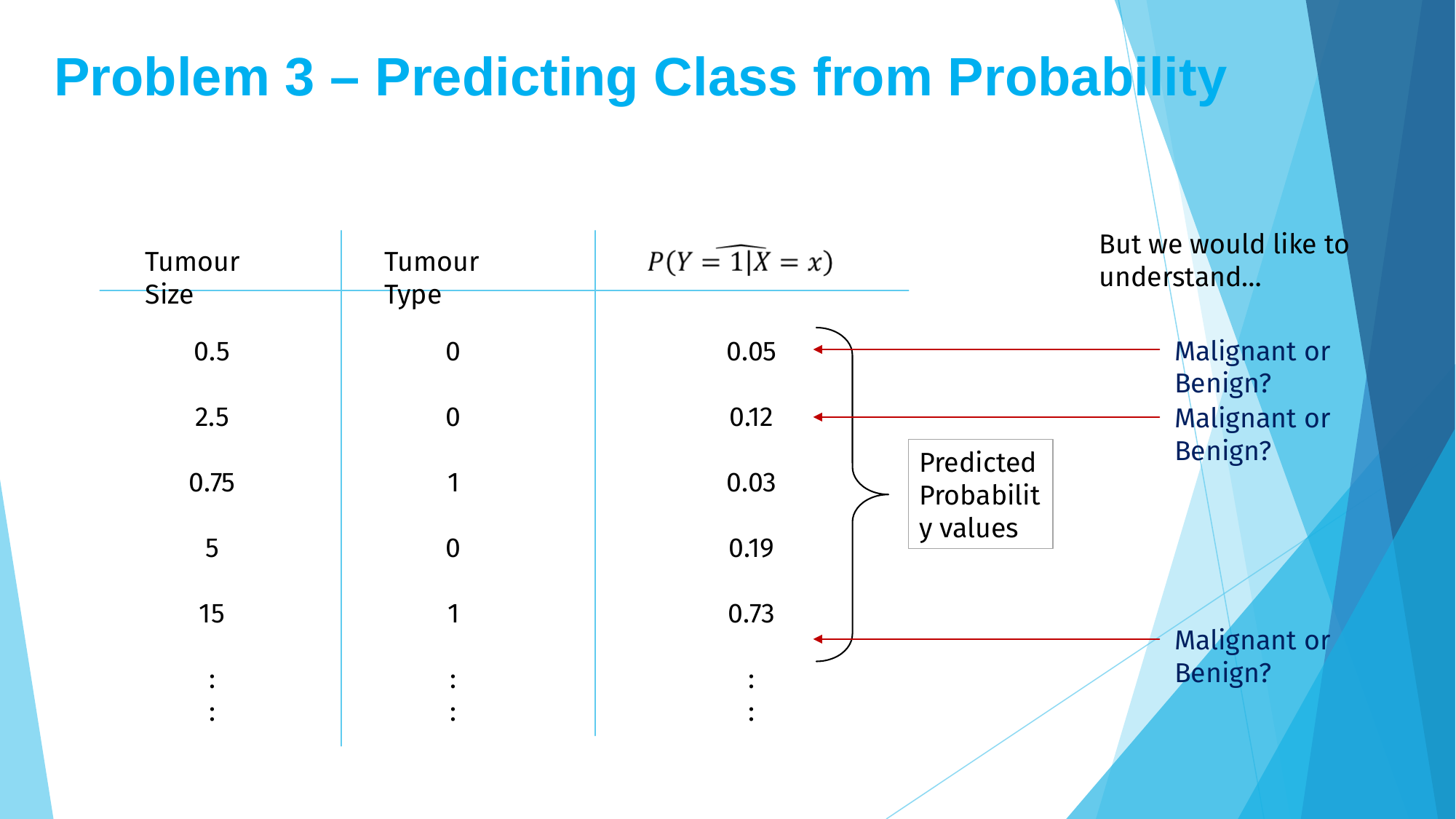

# Problem 3 – Predicting Class from Probability
But we would like to understand…

Tumour Size
Tumour Type
0.5

2.5

0.75

5

15

:
:

0

0

1

0

1

:
:
0.05

0.12

0.03

0.19

0.73

:
:

Malignant or Benign?
Malignant or Benign?
Predicted Probability values
Malignant or Benign?